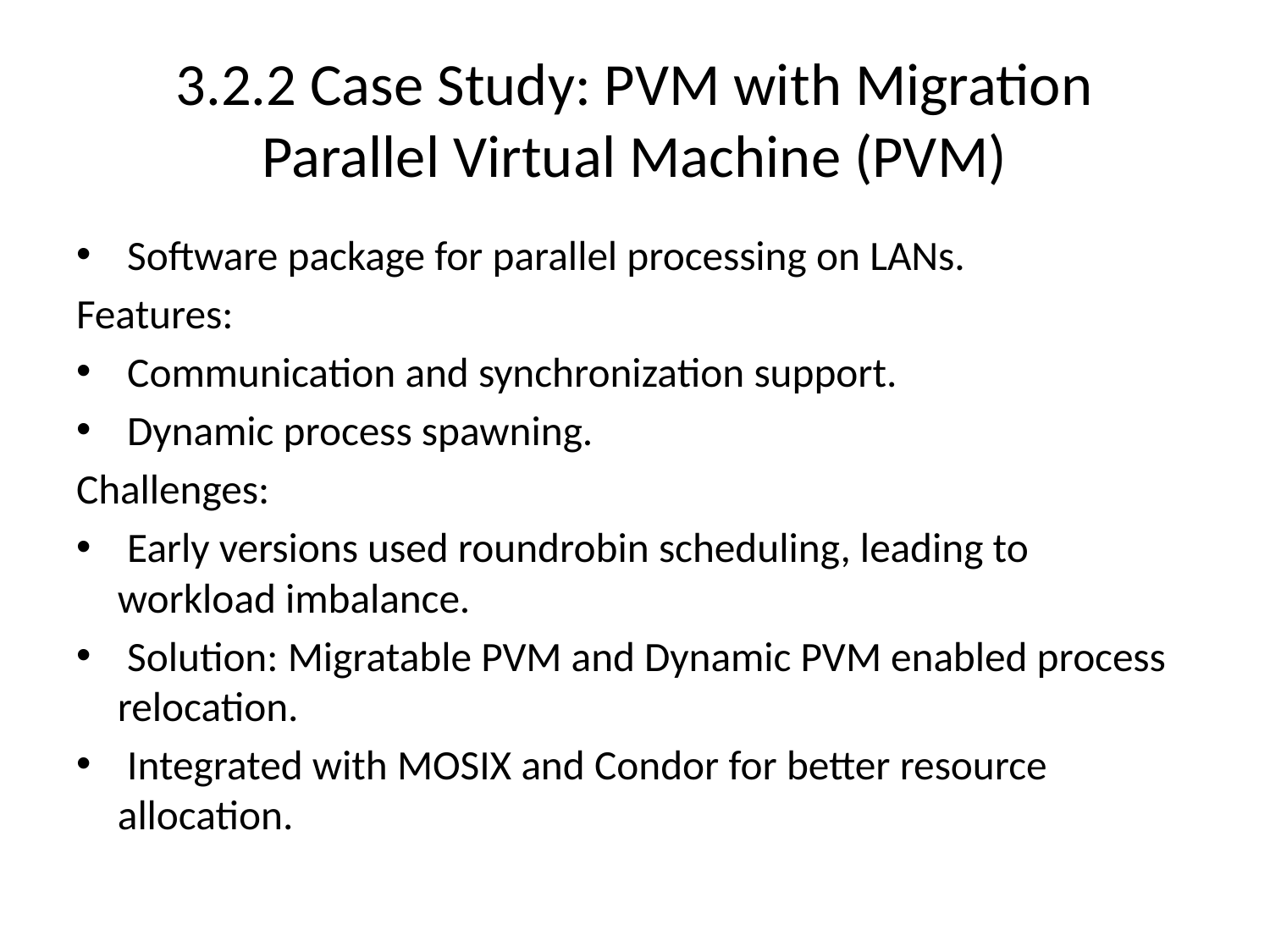

# 3.2.2 Case Study: PVM with Migration Parallel Virtual Machine (PVM)
 Software package for parallel processing on LANs.
Features:
 Communication and synchronization support.
 Dynamic process spawning.
Challenges:
 Early versions used roundrobin scheduling, leading to workload imbalance.
 Solution: Migratable PVM and Dynamic PVM enabled process relocation.
 Integrated with MOSIX and Condor for better resource allocation.